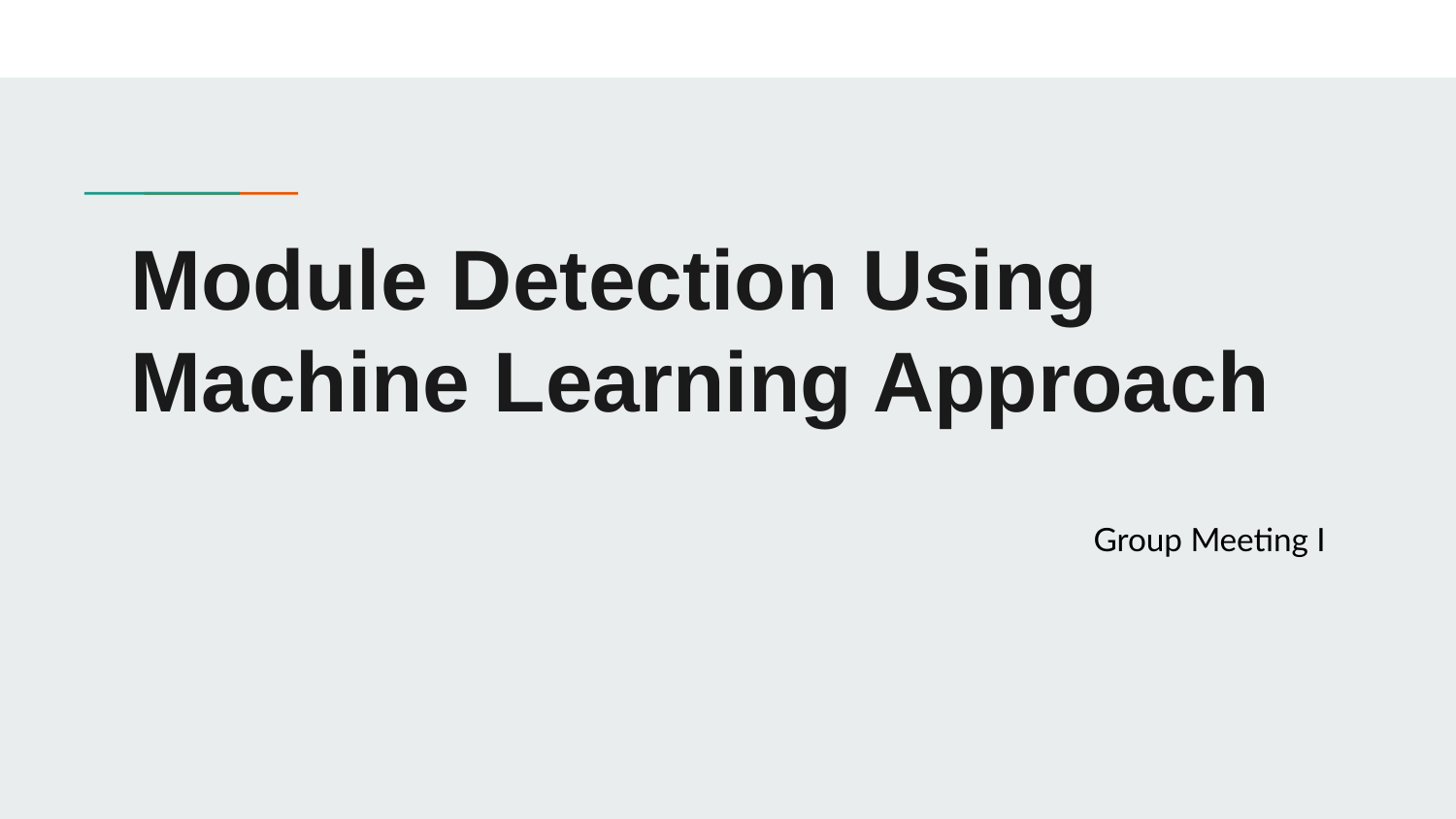

# Module Detection Using Machine Learning Approach
Group Meeting I